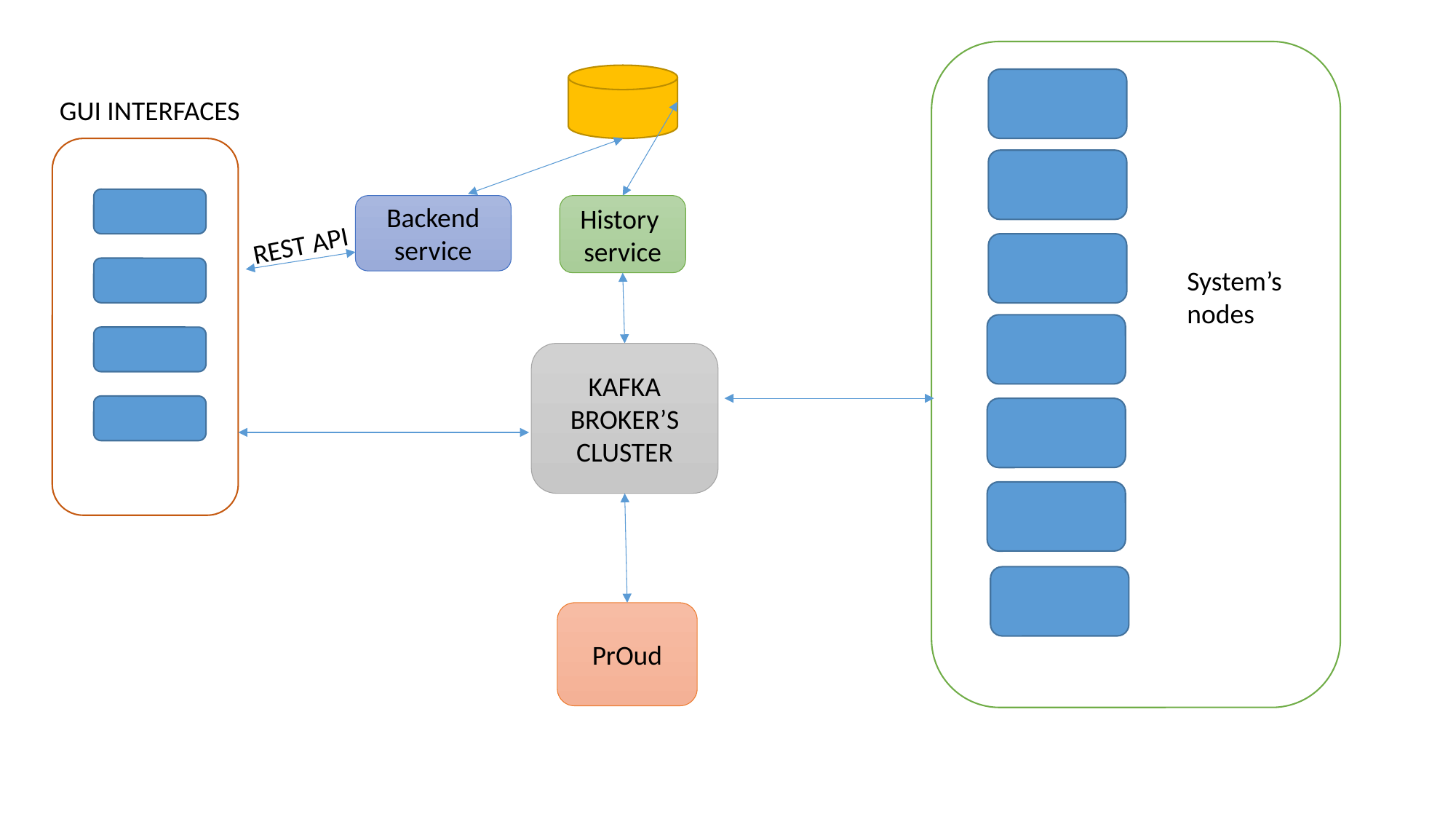

GUI INTERFACES

Backend
service
History
service
REST API

System’s
nodes

KAFKA
BROKER’S CLUSTER

PrOud